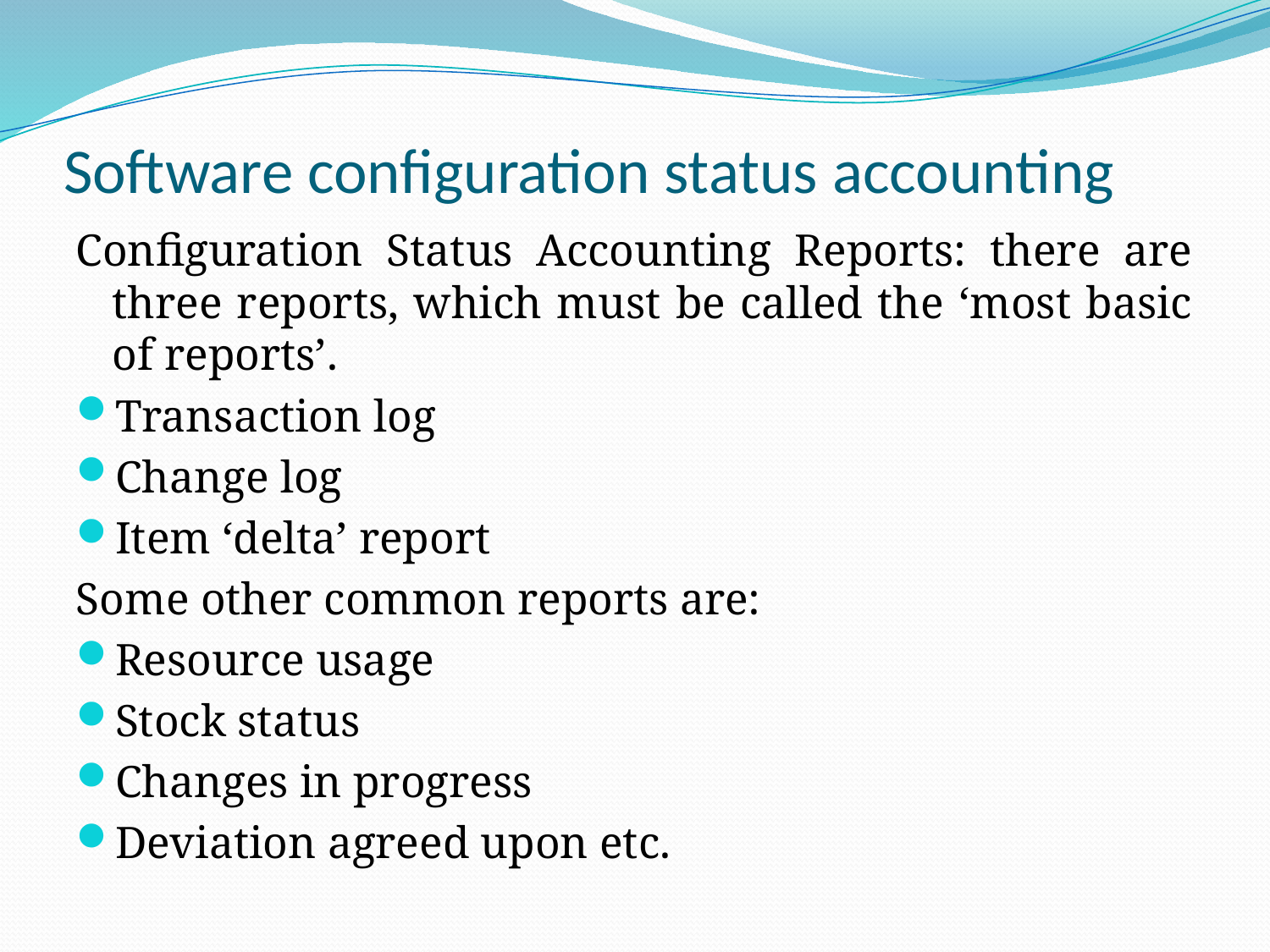

# Software configuration status accounting
Configuration Status Accounting Reports: there are three reports, which must be called the ‘most basic of reports’.
Transaction log
Change log
Item ‘delta’ report
Some other common reports are:
Resource usage
Stock status
Changes in progress
Deviation agreed upon etc.